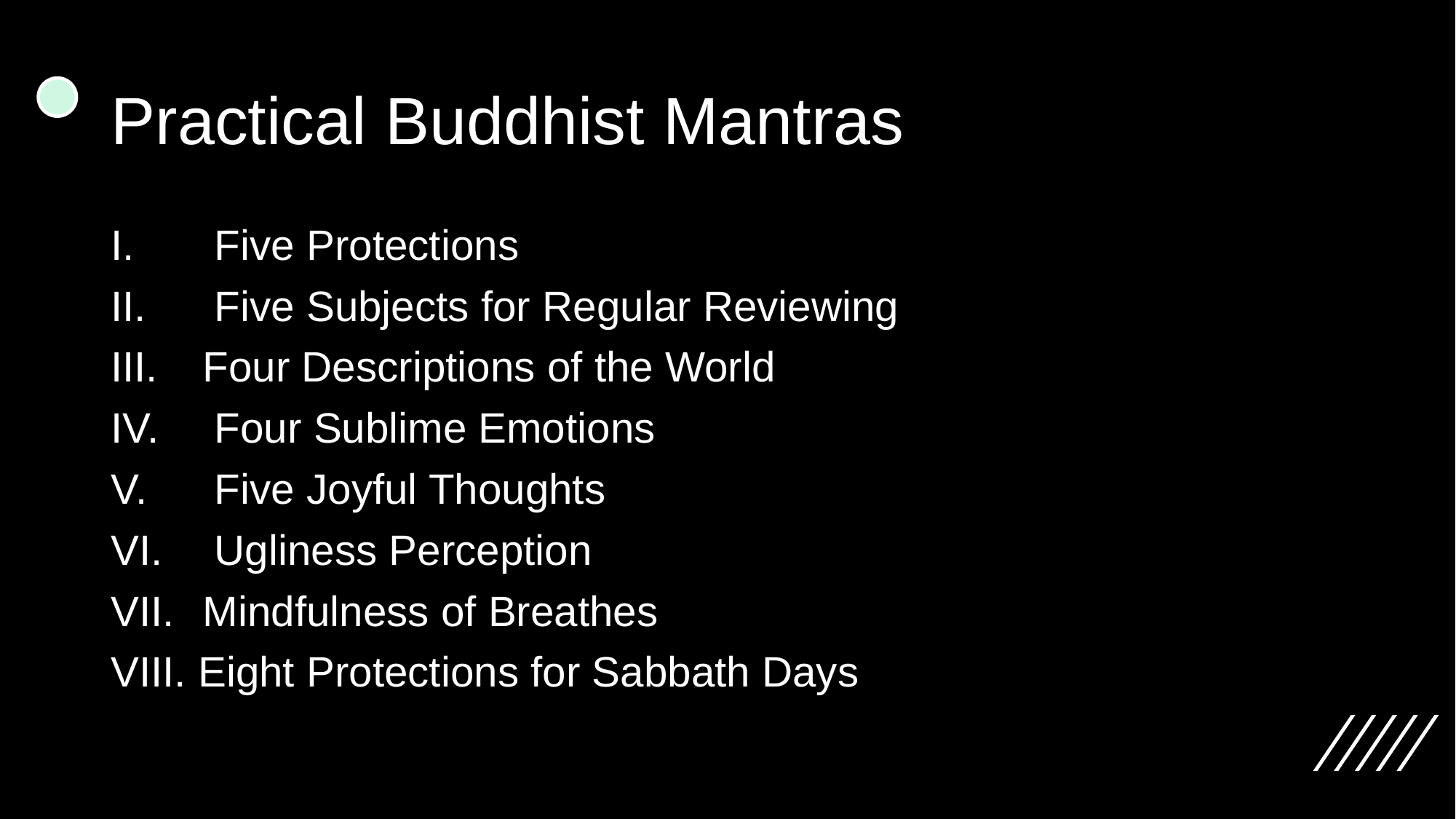

# Practical Buddhist Mantras
   Five Protections
   Five Subjects for Regular Reviewing
  Four Descriptions of the World
   Four Sublime Emotions
   Five Joyful Thoughts
   Ugliness Perception
  Mindfulness of Breathes
 Eight Protections for Sabbath Days